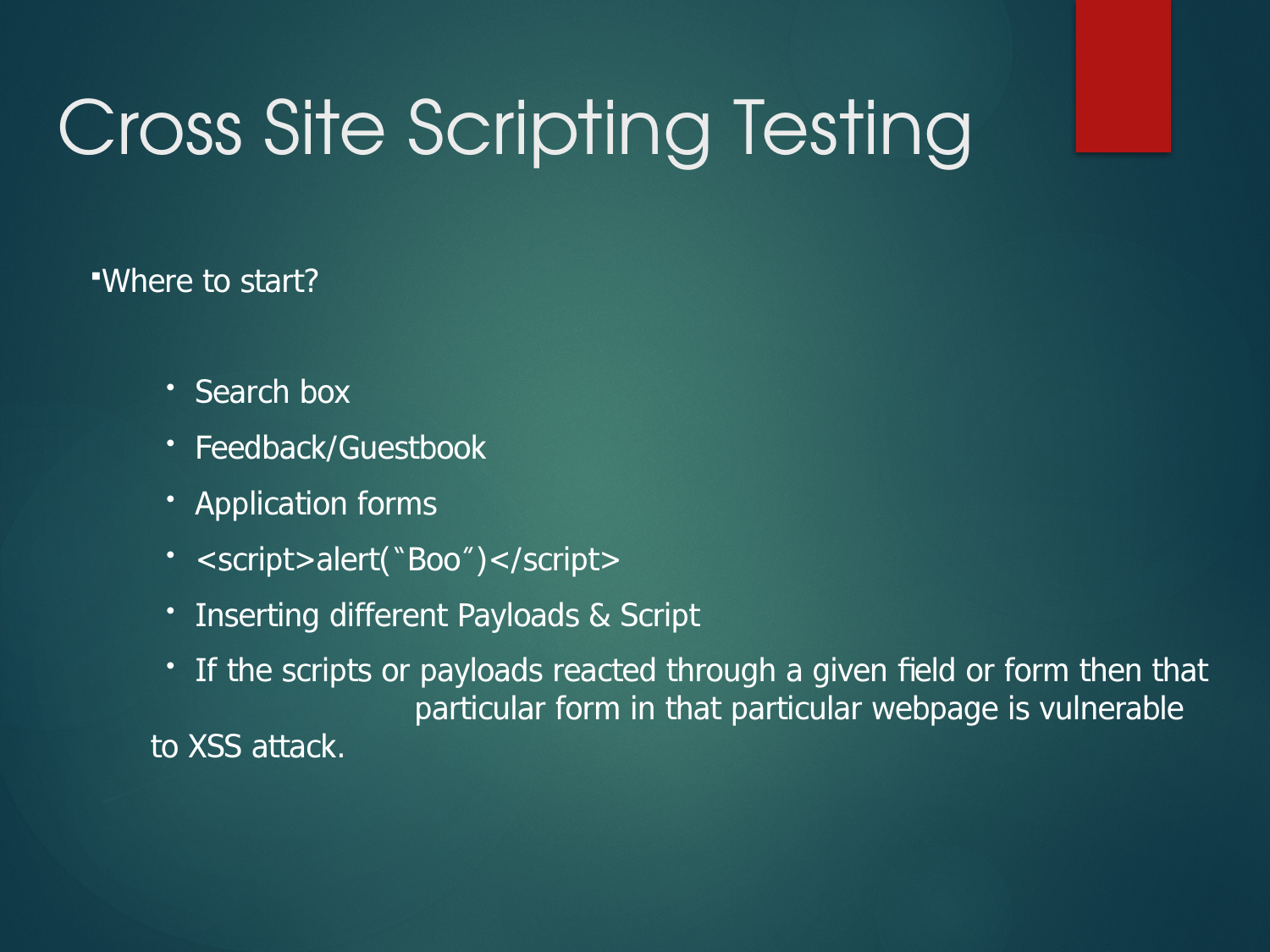

# Cross Site Scripting Testing
Where to start?

  Search box
  Feedback/Guestbook
  Application forms
  <script>alert(“Boo”)</script>
  Inserting different Payloads & Script
  If the scripts or payloads reacted through a given field or form then that               	 particular form in that particular webpage is vulnerable to XSS attack.